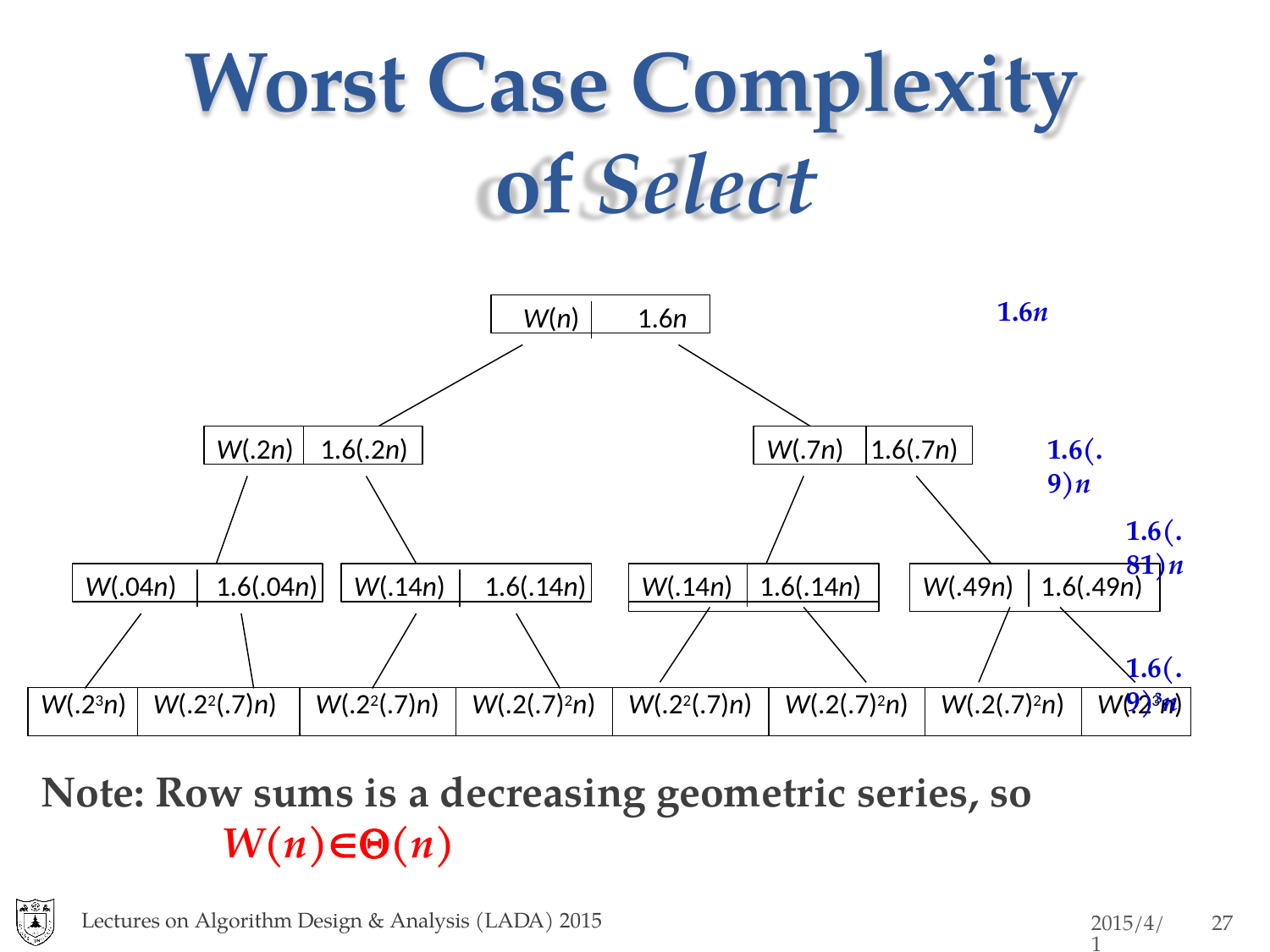

# Worst Case Complexity  of Select

1.6n
W(n)	1.6n

W(.2n)
1.6(.2n)
W(.7n)
1.6(.7n)
1.6(. 9)n

1.6(. 81)n
W(.04n)	1.6(.04n)
W(.14n)	1.6(.14n)

W(.14n)
1.6(.14n)

W(.49n)
1.6(.49n)

1.6(. 9)3n
| W(.23n) | W(.22(.7)n) | W(.22(.7)n) | W(.2(.7)2n) | W(.22(.7)n) | W(.2(.7)2n) | W(.2(.7)2n) | W(.23n) |
| --- | --- | --- | --- | --- | --- | --- | --- |
Note: Row sums is a decreasing geometric series, so
W(n)∈Θ(n)
Lectures on Algorithm Design & Analysis (LADA) 2015
27
2015/4/1